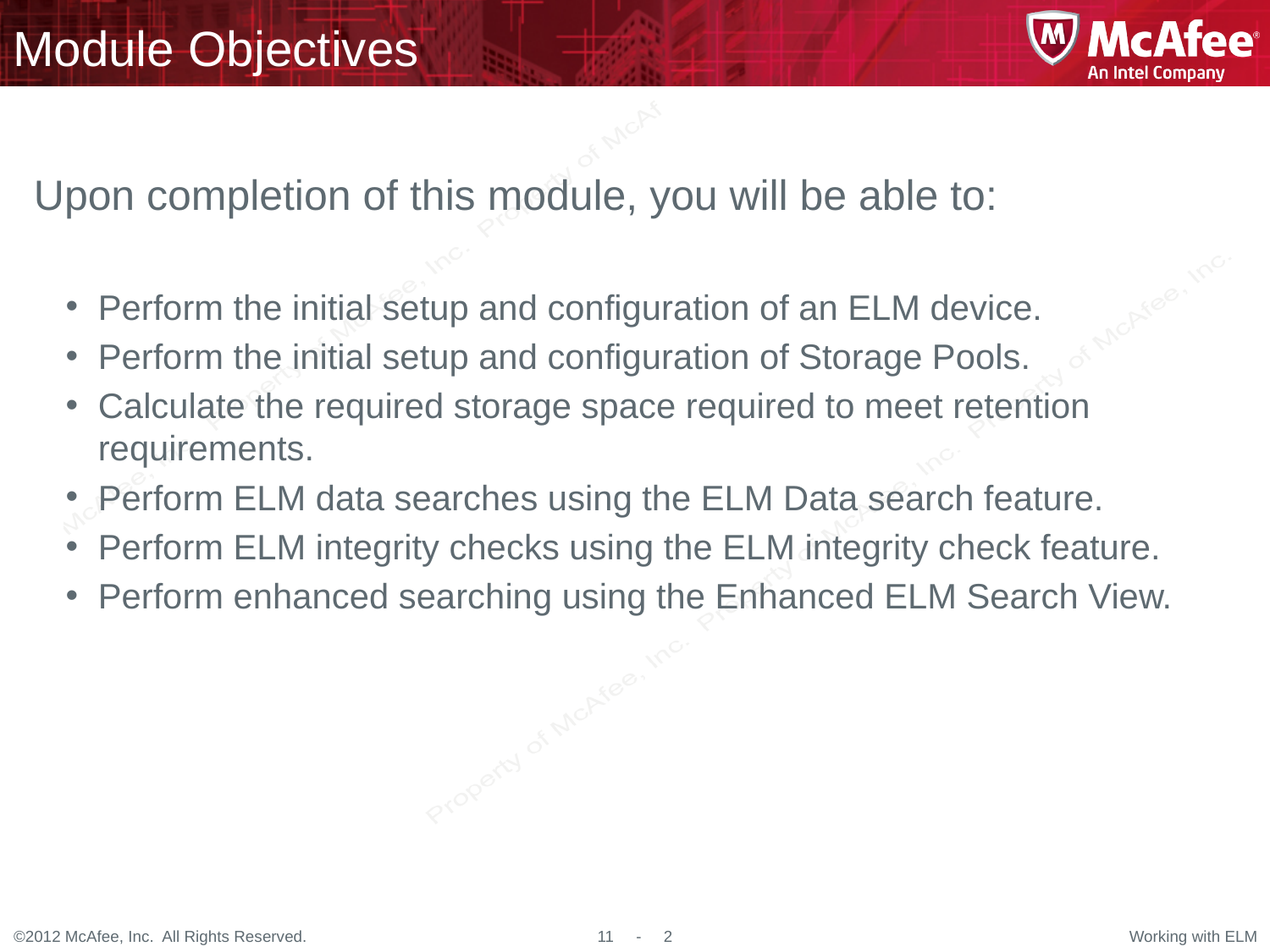

# Module Objectives
Upon completion of this module, you will be able to:

Perform the initial setup and configuration of an ELM device.
Perform the initial setup and configuration of Storage Pools.
Calculate the required storage space required to meet retention requirements.
Perform ELM data searches using the ELM Data search feature.
Perform ELM integrity checks using the ELM integrity check feature.
Perform enhanced searching using the Enhanced ELM Search View.

Working with ELM